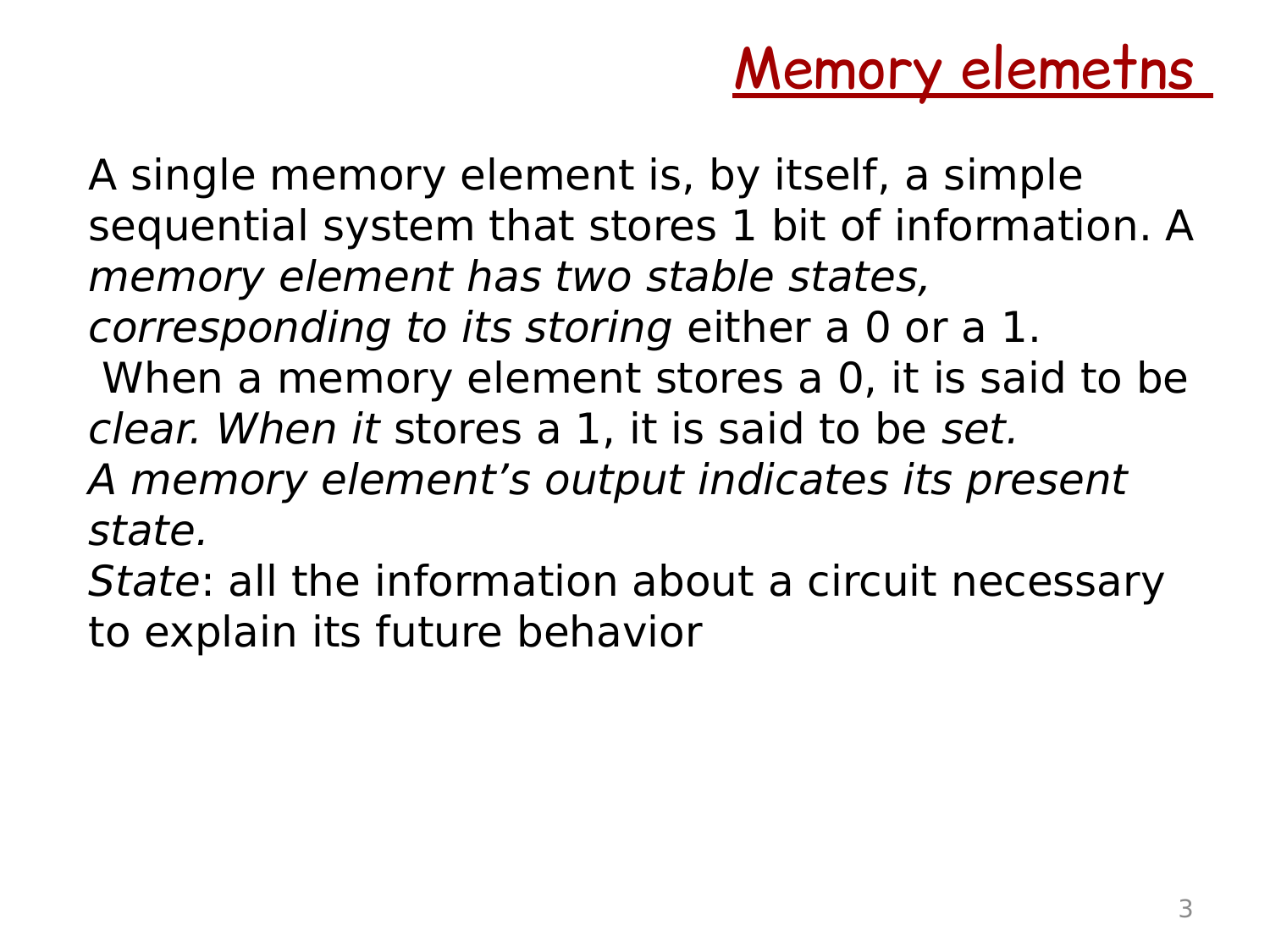

# Memory elemetns
A single memory element is, by itself, a simple sequential system that stores 1 bit of information. A memory element has two stable states, corresponding to its storing either a 0 or a 1.
 When a memory element stores a 0, it is said to be clear. When it stores a 1, it is said to be set.
A memory element’s output indicates its present state.
State: all the information about a circuit necessary to explain its future behavior

3